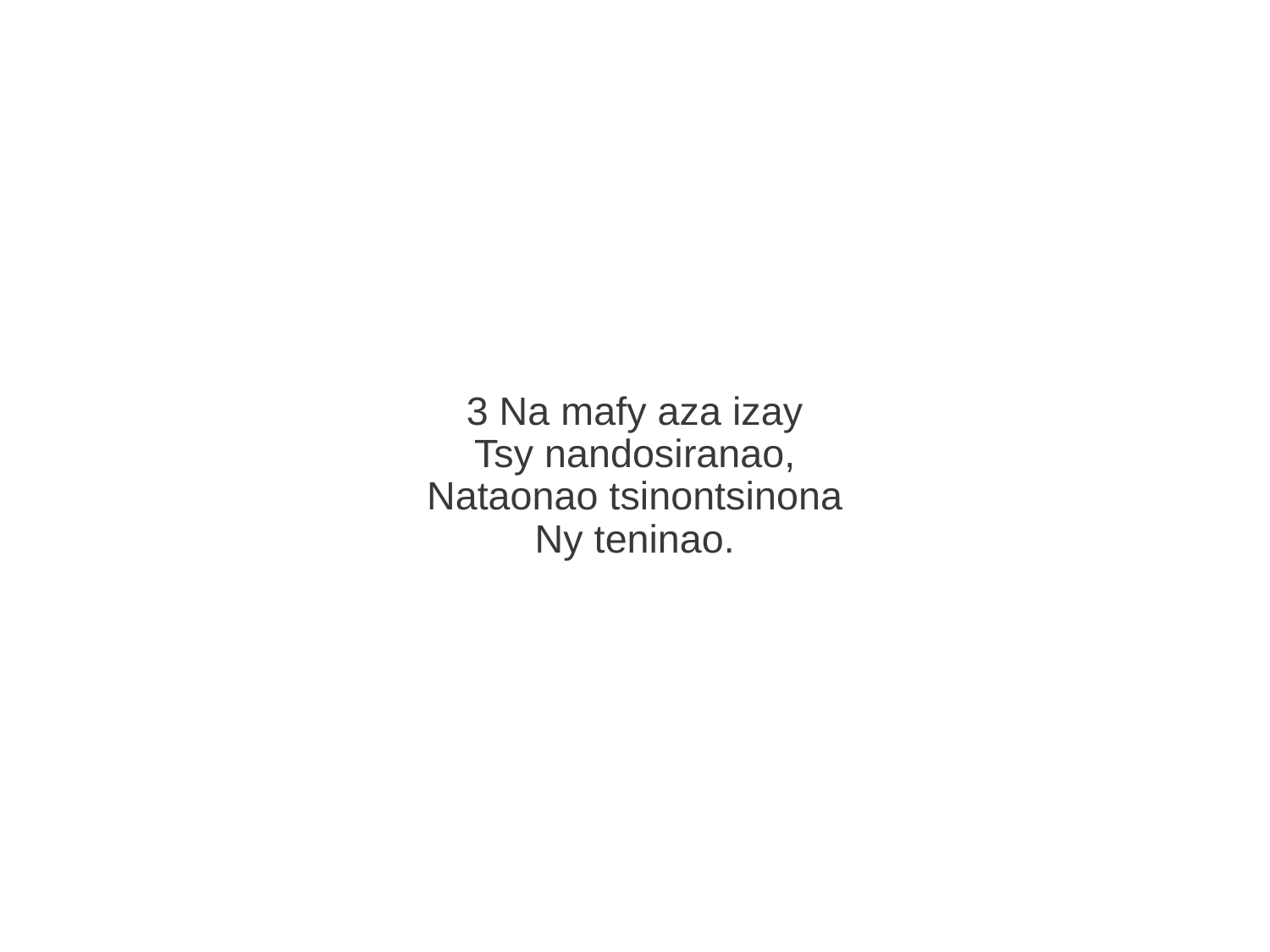

3 Na mafy aza izay
Tsy nandosiranao,
Nataonao tsinontsinona
Ny teninao.